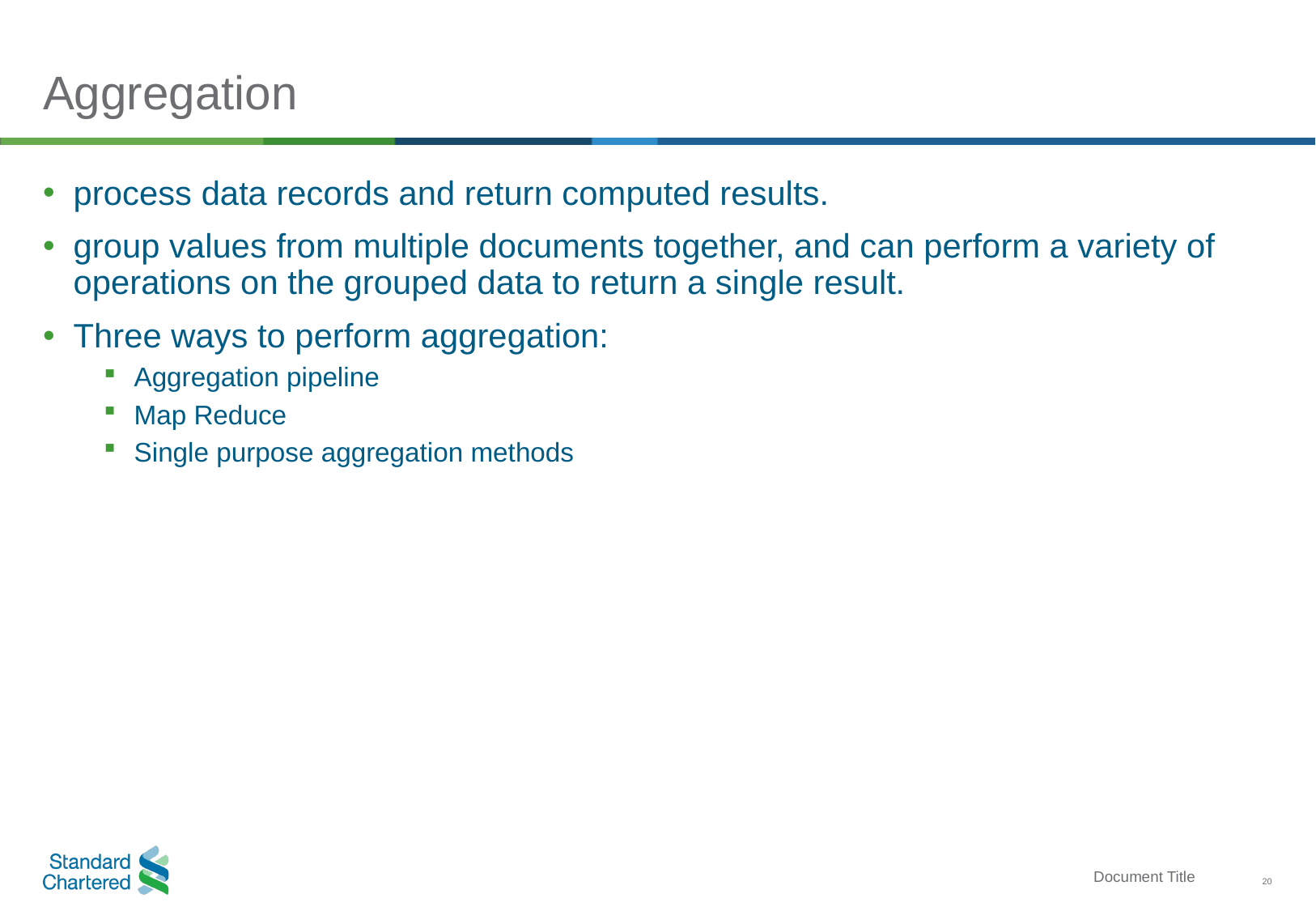

# Aggregation
process data records and return computed results.
group values from multiple documents together, and can perform a variety of operations on the grouped data to return a single result.
Three ways to perform aggregation:
Aggregation pipeline
Map Reduce
Single purpose aggregation methods